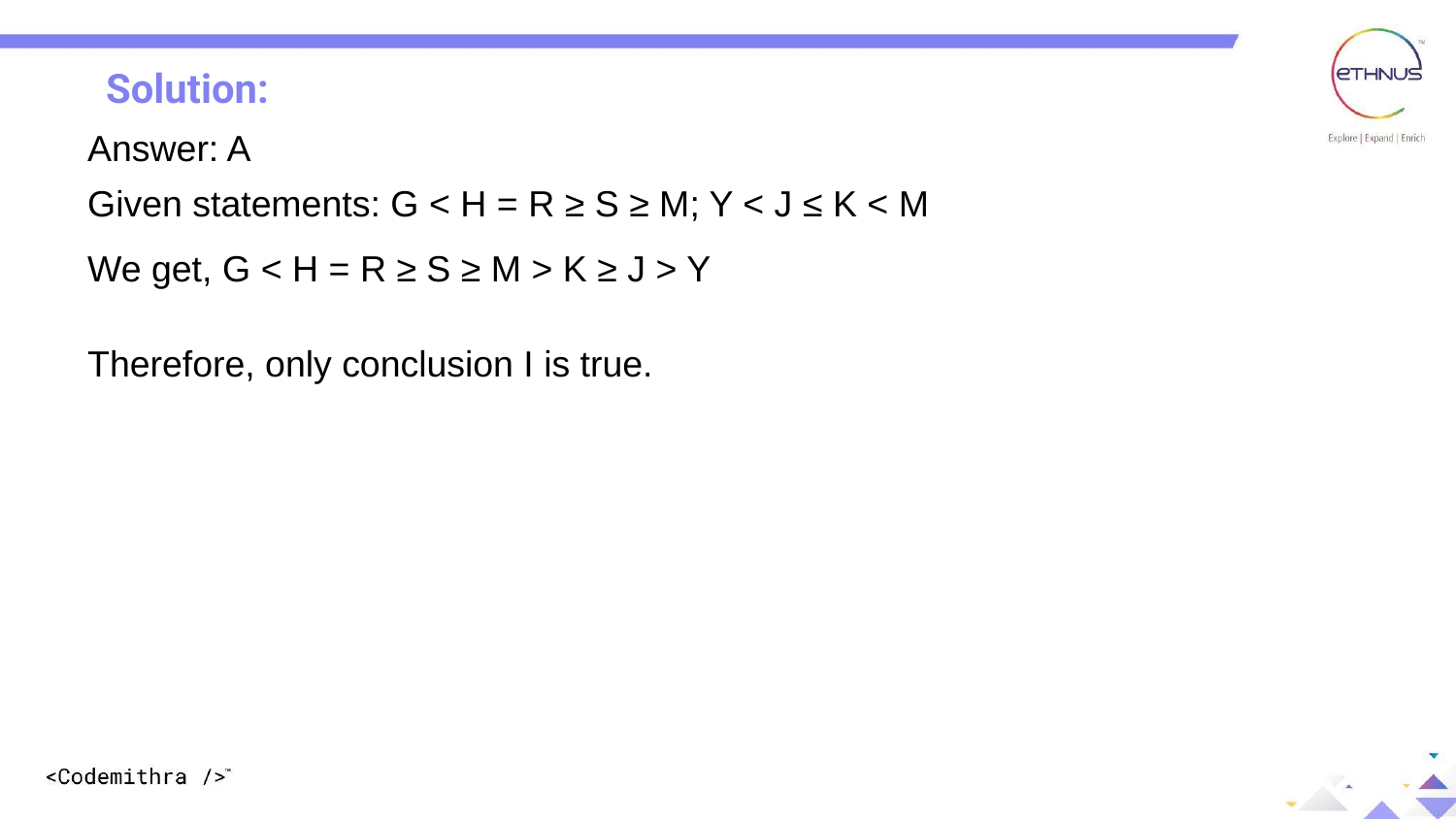

Solution:
Answer: A
Given statements: G < H = R ≥ S ≥ M; Y < J ≤ K < M
We get, G < H = R ≥ S ≥ M > K ≥ J > Y
Therefore, only conclusion I is true.